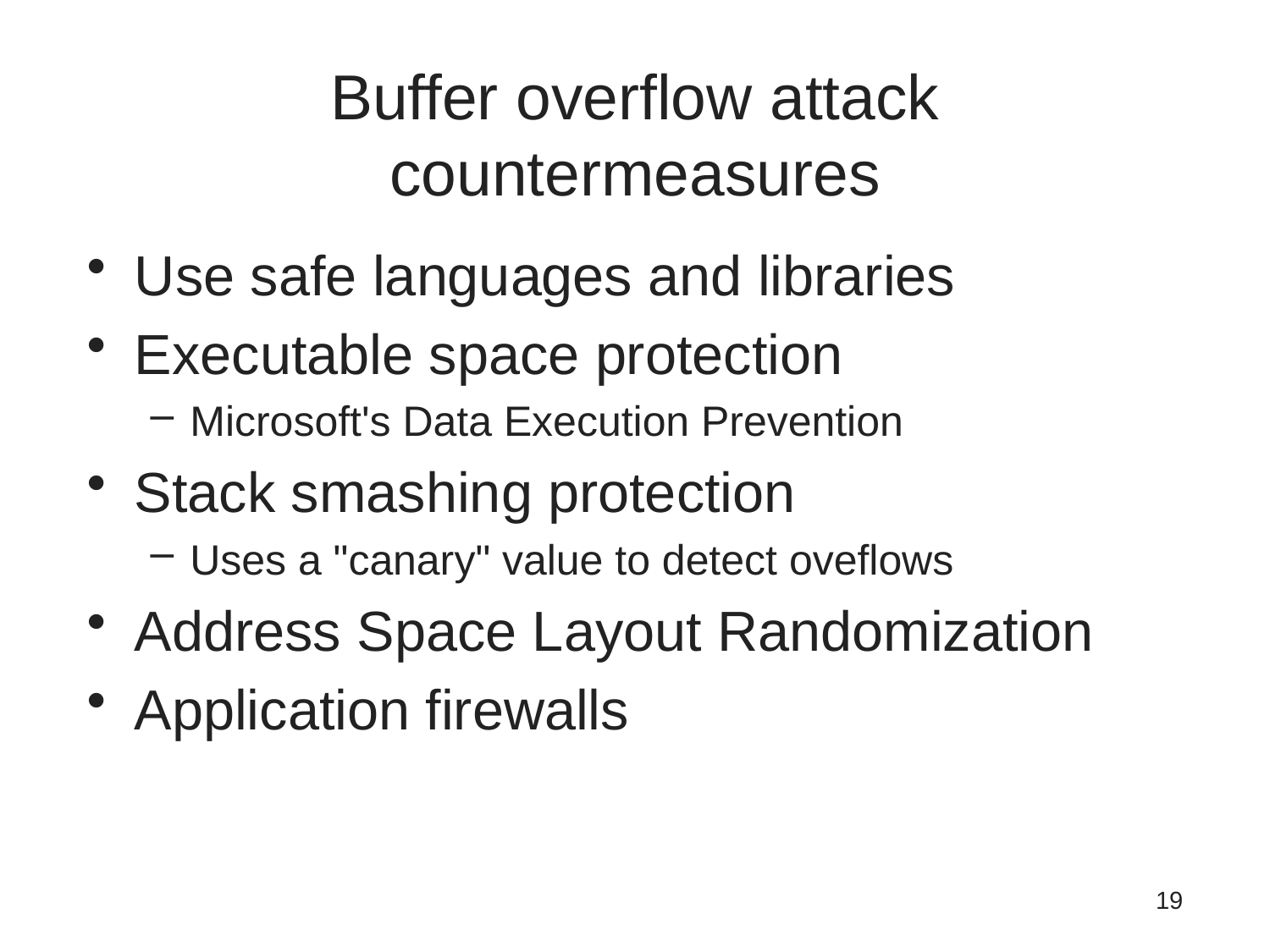

# Buffer overflow attack countermeasures
Use safe languages and libraries
Executable space protection
Microsoft's Data Execution Prevention
Stack smashing protection
Uses a "canary" value to detect oveflows
Address Space Layout Randomization
Application firewalls
19